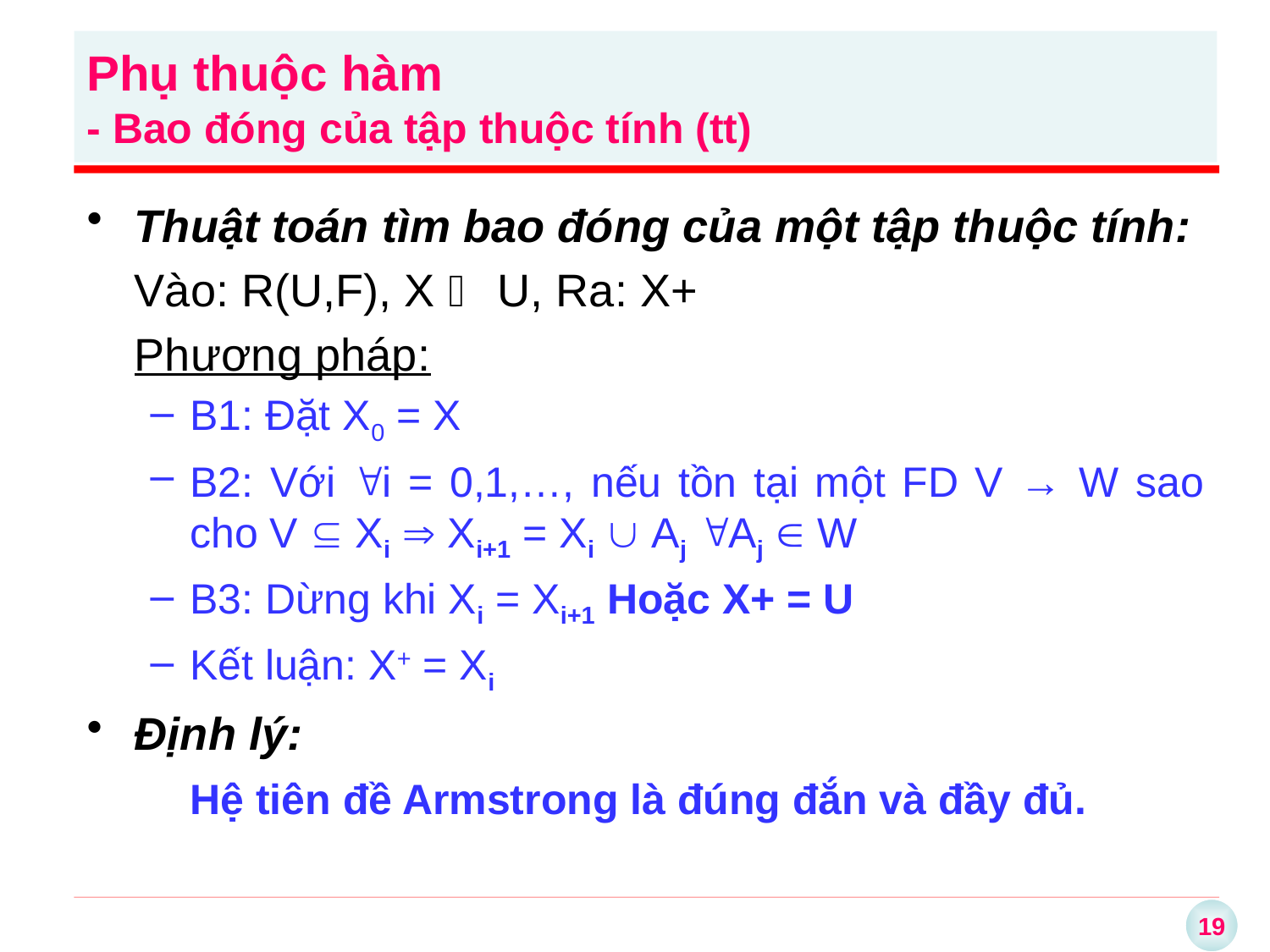

Phụ thuộc hàm
- Bao đóng của tập thuộc tính (tt)
Thuật toán tìm bao đóng của một tập thuộc tính:
	Vào: R(U,F), X ⊆ U, Ra: X+
	Phương pháp:
B1: Đặt X0 = X
B2: Với ∀i = 0,1,…, nếu tồn tại một FD V → W sao cho V ⊆ Xi ⇒ Xi+1 = Xi ∪ Aj ∀Aj ∈ W
B3: Dừng khi Xi = Xi+1 Hoặc X+ = U
Kết luận: X+ = Xi
Định lý:
	Hệ tiên đề Armstrong là đúng đắn và đầy đủ.